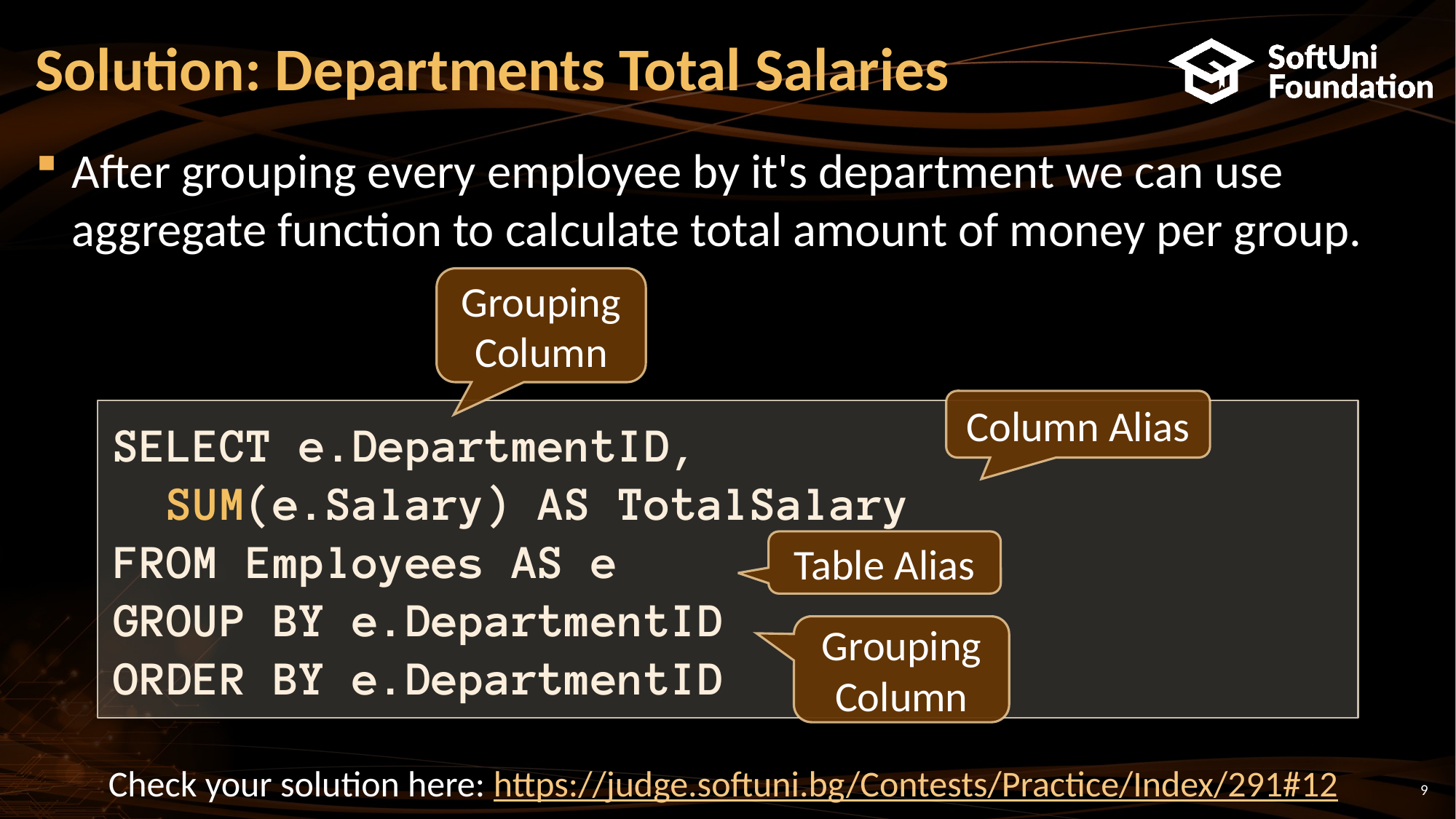

# Solution: Departments Total Salaries
After grouping every employee by it's department we can use aggregate function to calculate total amount of money per group.
Grouping Column
Column Alias
SELECT e.DepartmentID,
  SUM(e.Salary) AS TotalSalary
FROM Employees AS e
GROUP BY e.DepartmentID
ORDER BY e.DepartmentID
Table Alias
Grouping Column
Check your solution here: https://judge.softuni.bg/Contests/Practice/Index/291#12
9